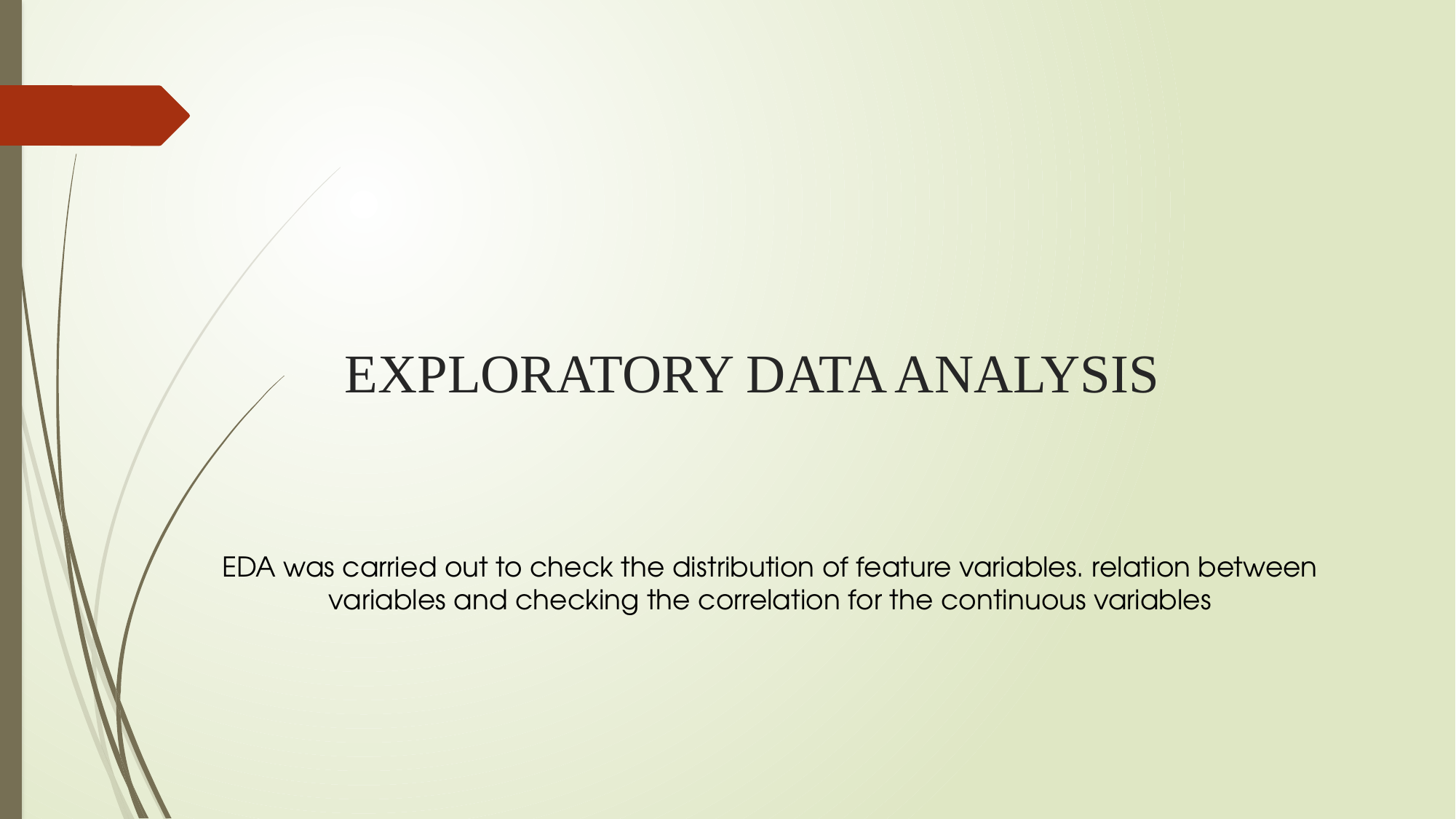

# EXPLORATORY DATA ANALYSIS
EDA was carried out to check the distribution of feature variables. relation between variables and checking the correlation for the continuous variables